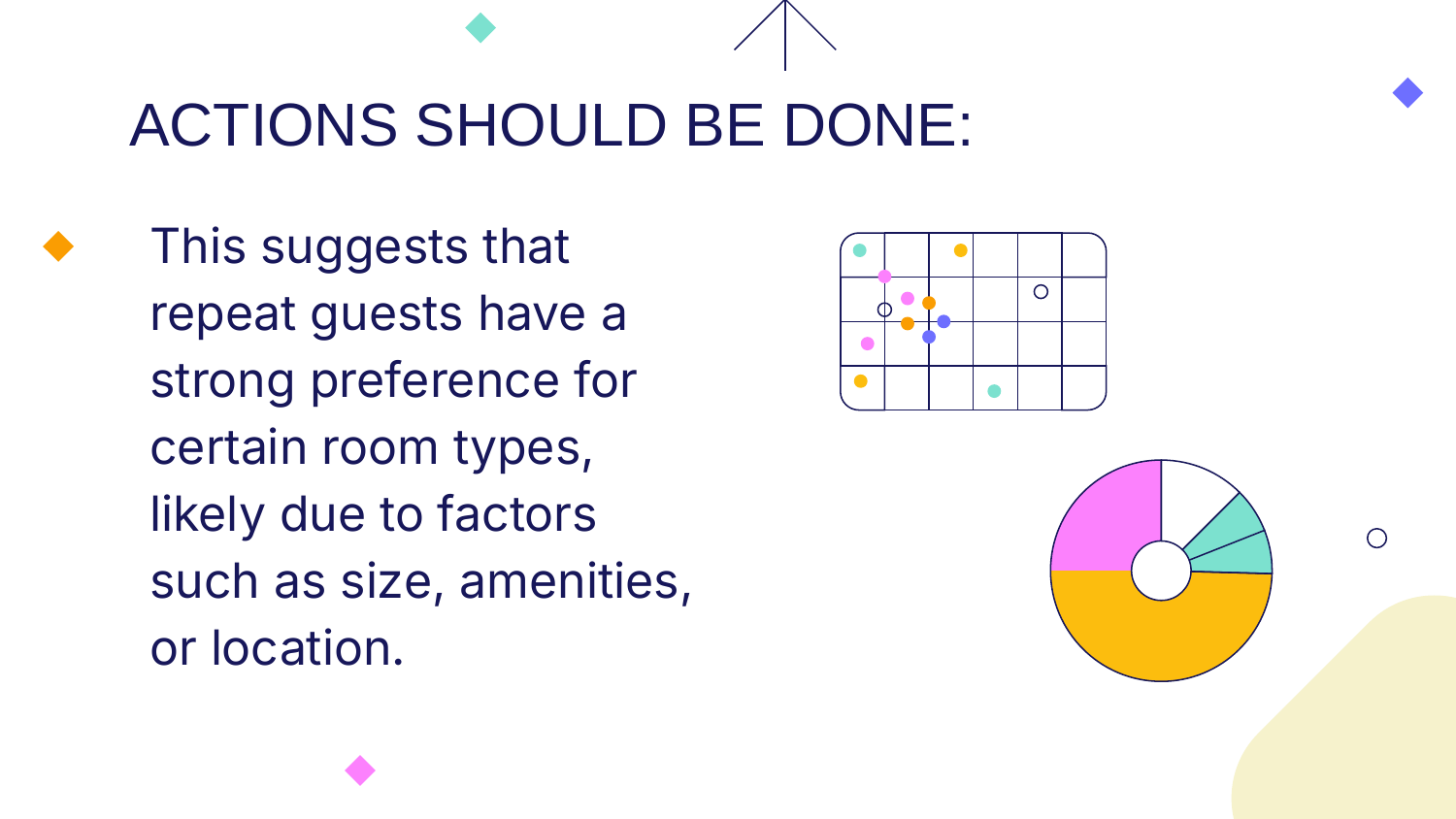

# ACTIONS SHOULD BE DONE:
This suggests that repeat guests have a strong preference for certain room types, likely due to factors such as size, amenities, or location.